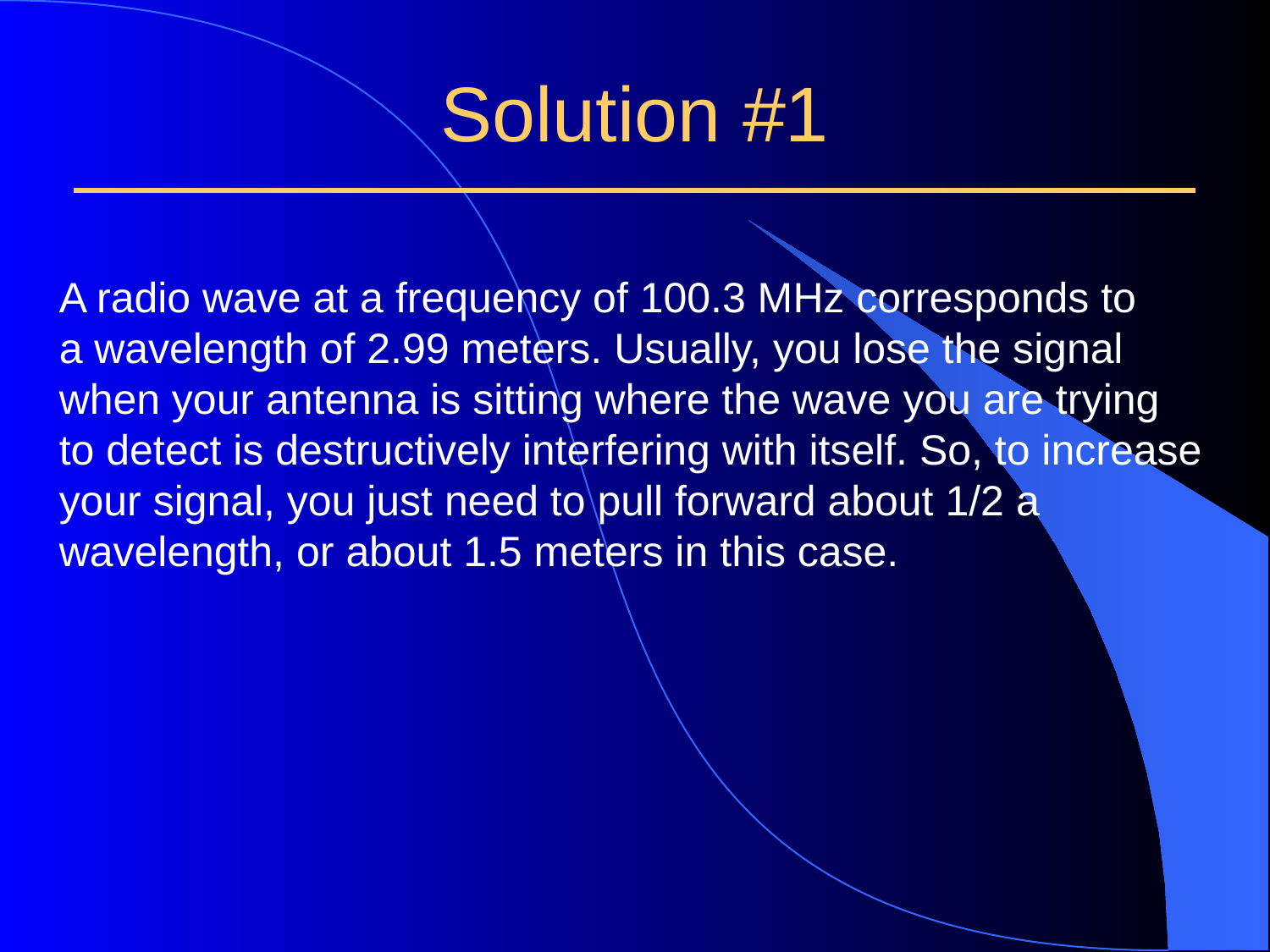

# Solution #1
A radio wave at a frequency of 100.3 MHz corresponds to
a wavelength of 2.99 meters. Usually, you lose the signal
when your antenna is sitting where the wave you are trying
to detect is destructively interfering with itself. So, to increase
your signal, you just need to pull forward about 1/2 a
wavelength, or about 1.5 meters in this case.